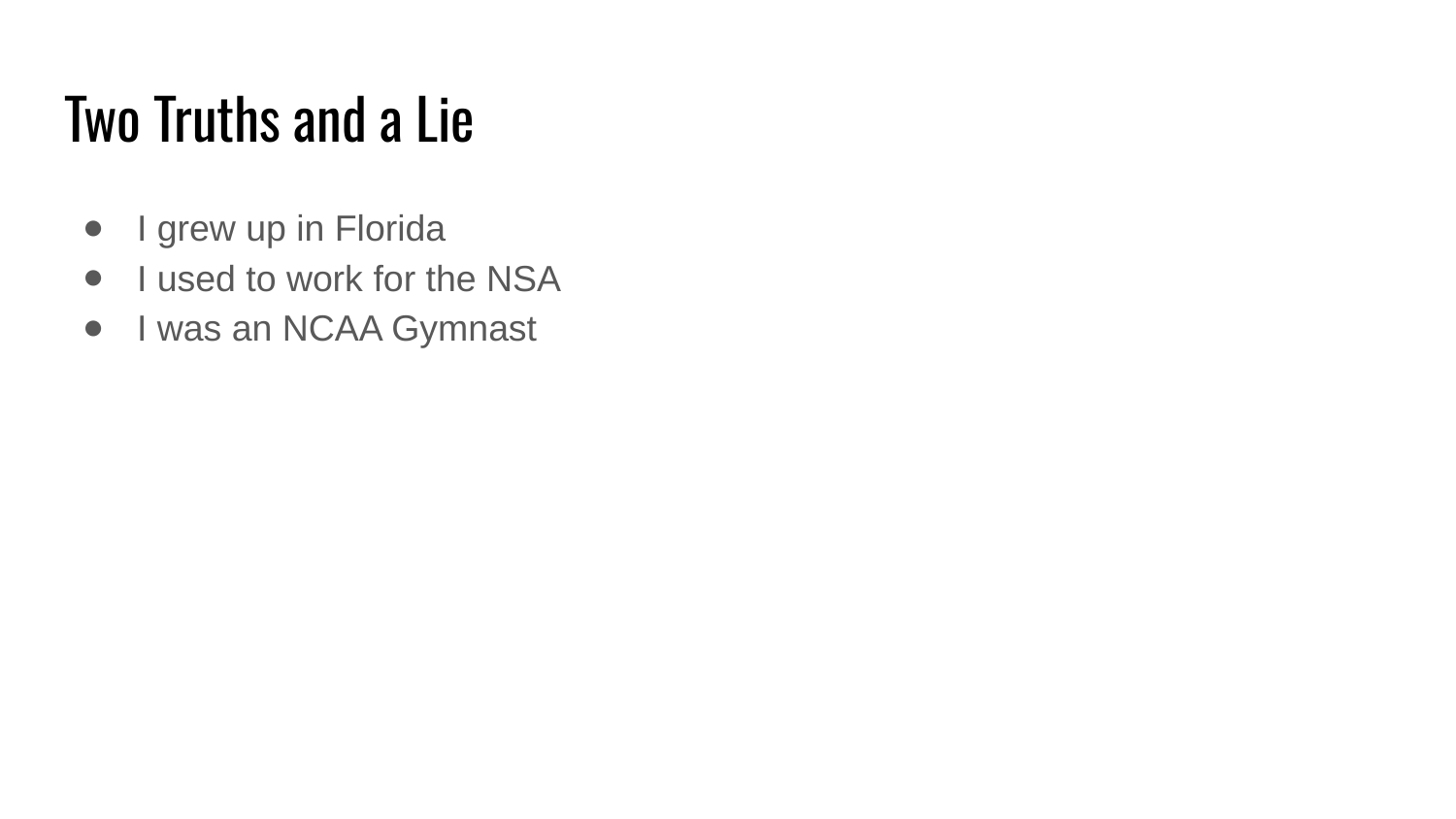

# Two Truths and a Lie
I grew up in Florida
I used to work for the NSA
I was an NCAA Gymnast